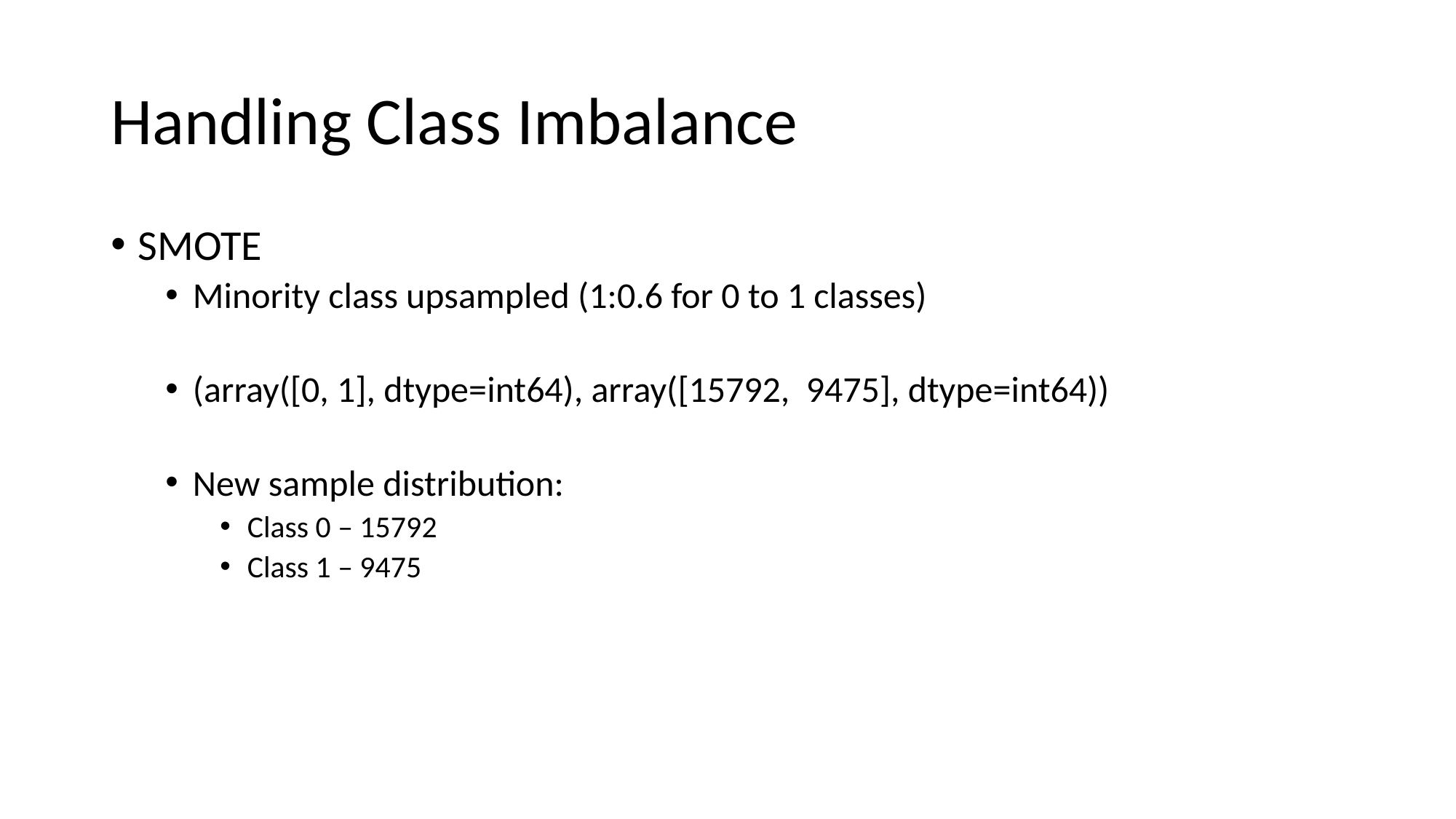

# Handling Class Imbalance
SMOTE
Minority class upsampled (1:0.6 for 0 to 1 classes)

(array([0, 1], dtype=int64), array([15792,  9475], dtype=int64))

New sample distribution:
Class 0 – 15792
Class 1 – 9475